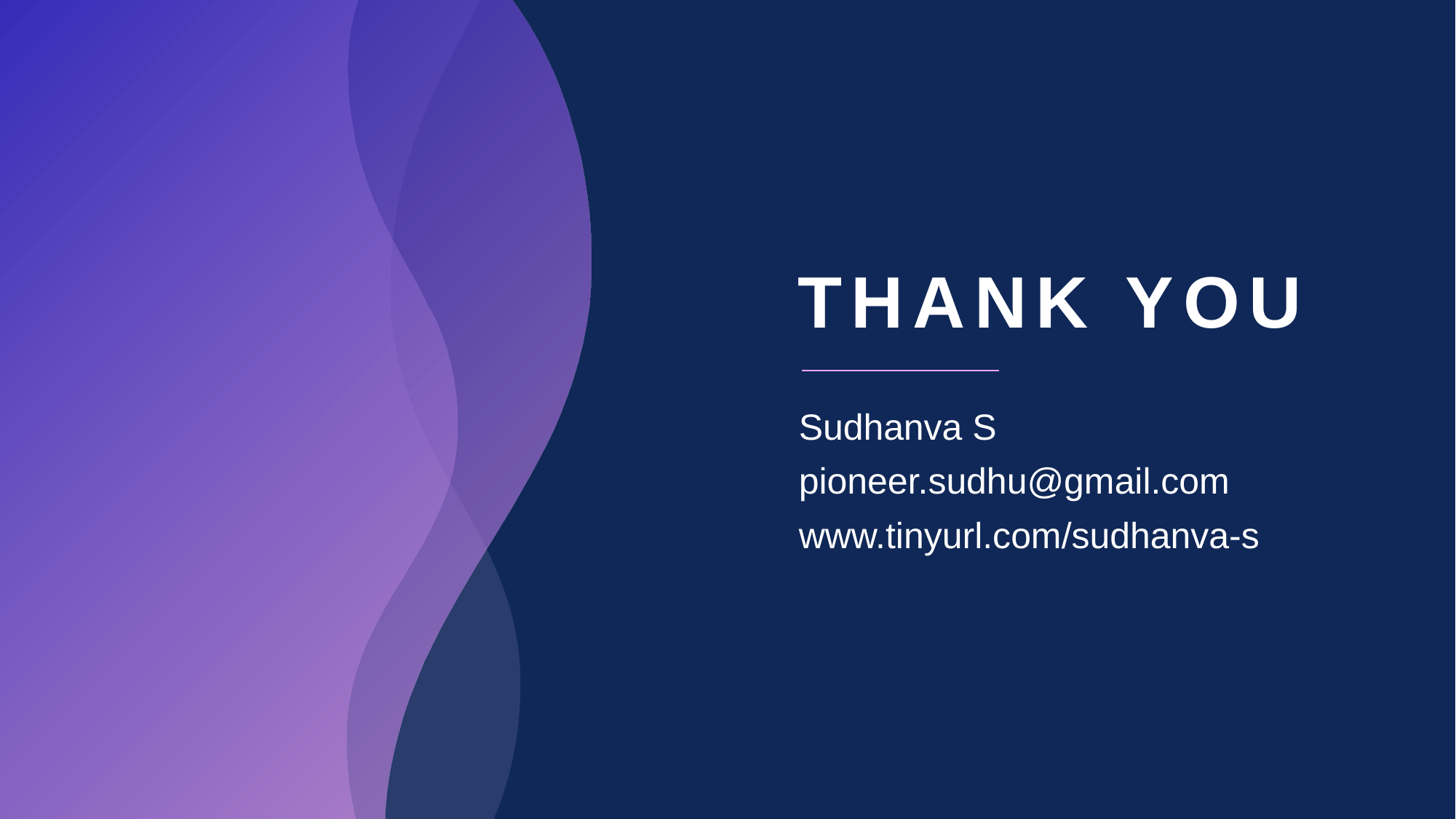

# THANK YOU
Sudhanva S
pioneer.sudhu@gmail.com
www.tinyurl.com/sudhanva-s